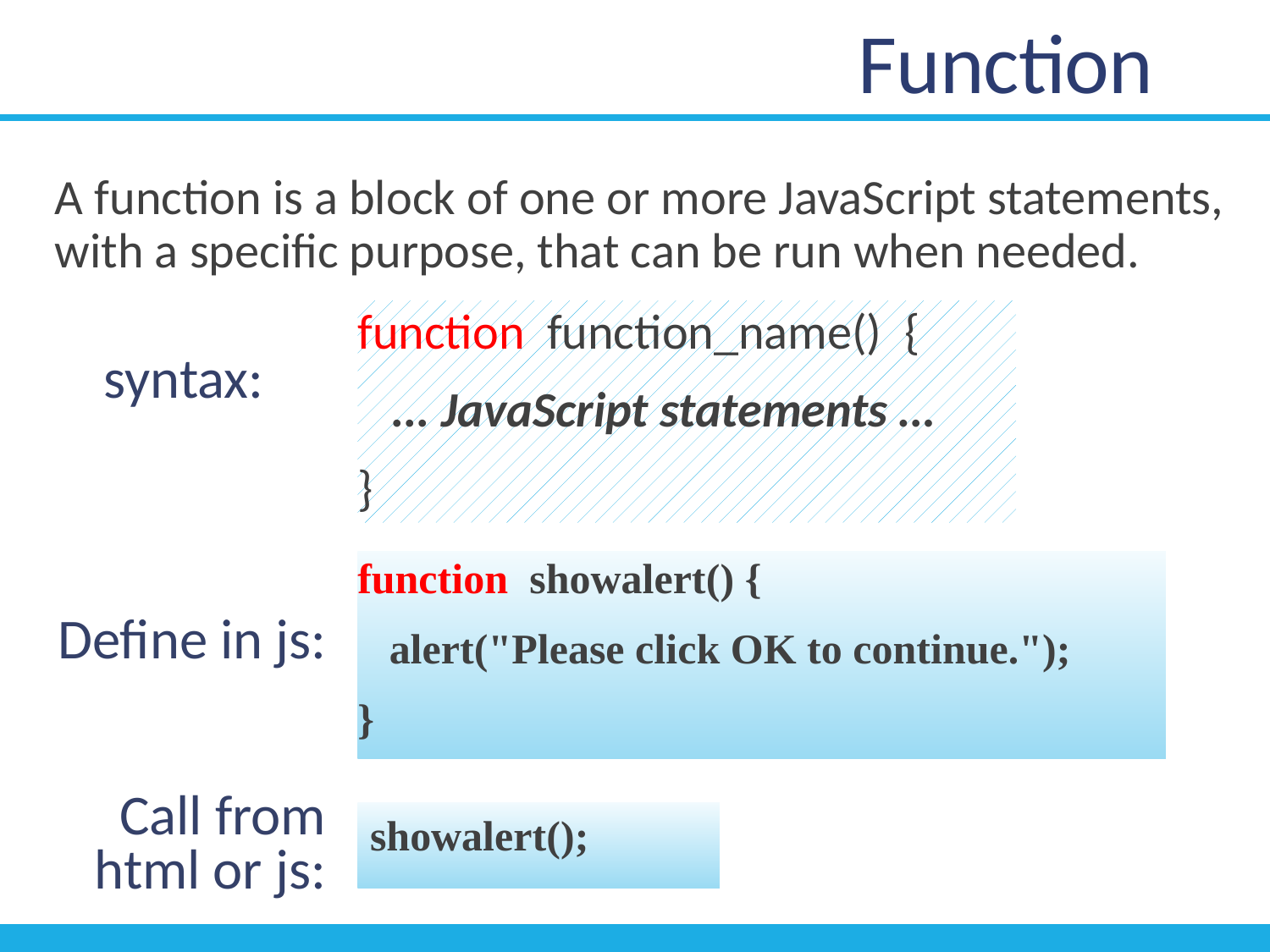

# Function
A function is a block of one or more JavaScript statements, with a specific purpose, that can be run when needed.
function  function_name()  {
   ... JavaScript statements …
}
syntax:
function  showalert() {
   alert("Please click OK to continue.");
}
Define in js:
Call from html or js:
showalert();